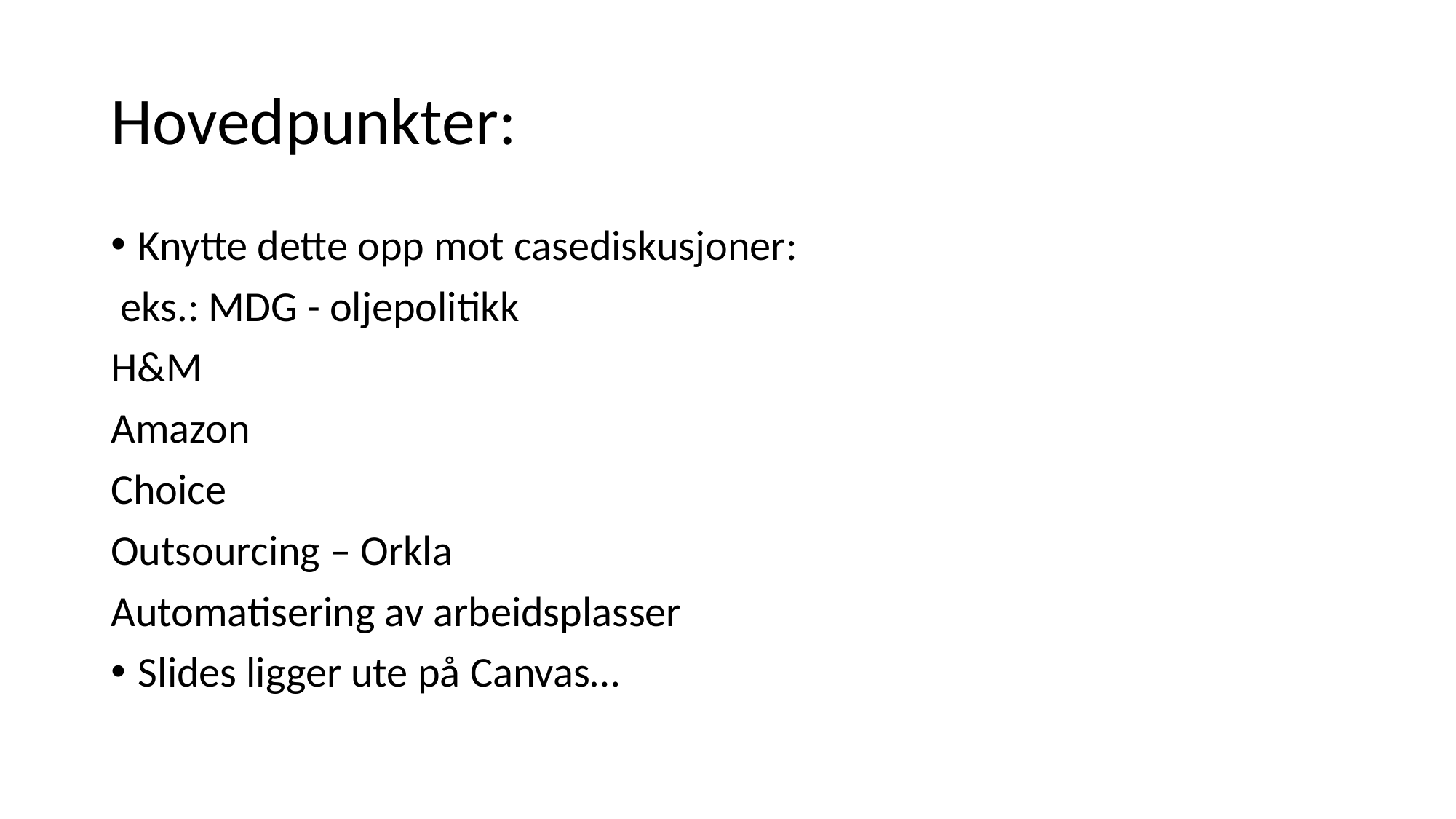

# Hovedpunkter:
Knytte dette opp mot casediskusjoner:
 eks.: MDG - oljepolitikk
H&M
Amazon
Choice
Outsourcing – Orkla
Automatisering av arbeidsplasser
Slides ligger ute på Canvas…